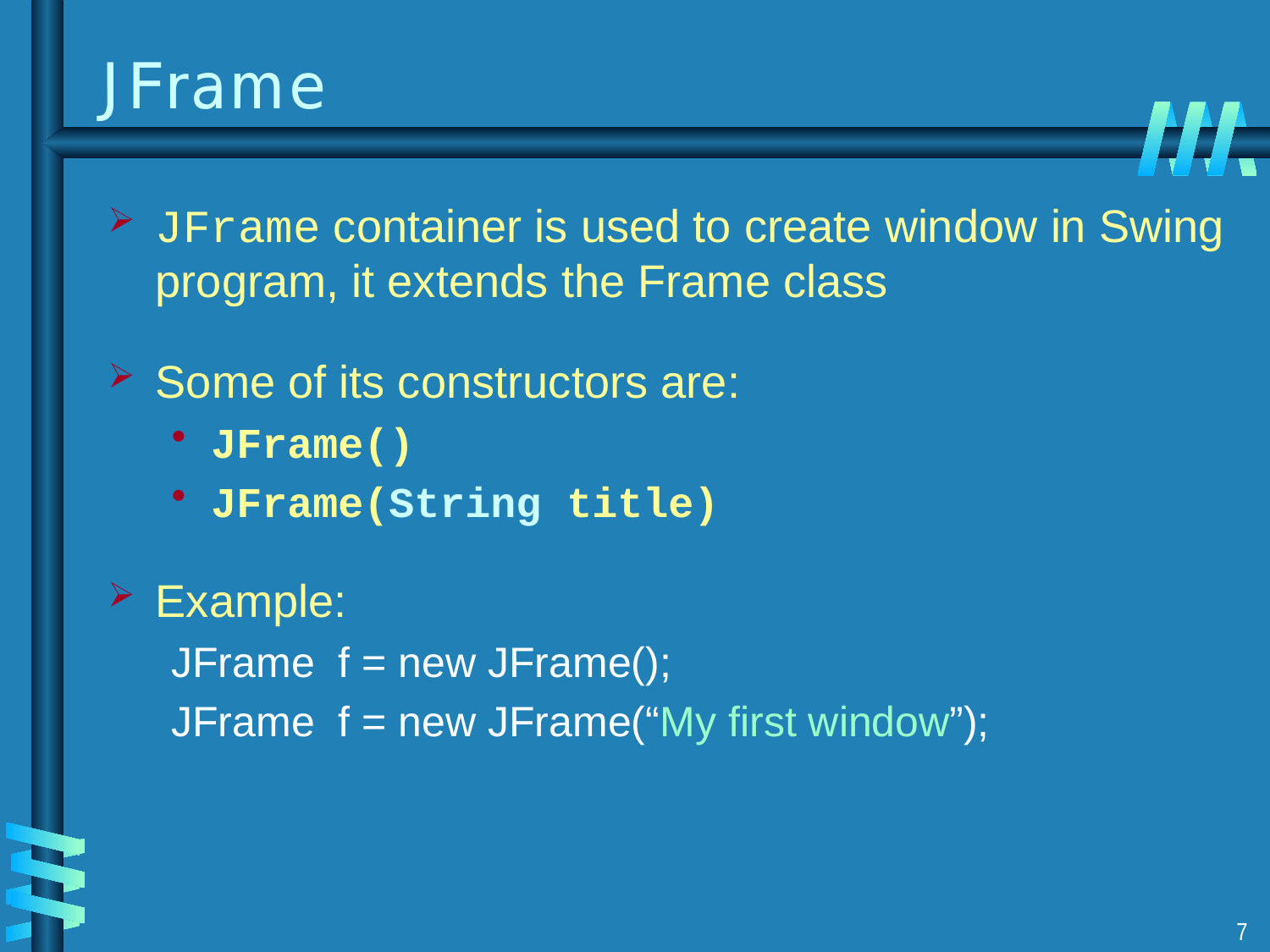

# JFrame
JFrame container is used to create window in Swing program, it extends the Frame class
Some of its constructors are:
JFrame()
JFrame(String title)
Example:
JFrame  f = new JFrame();
JFrame  f = new JFrame(“My first window”);
7